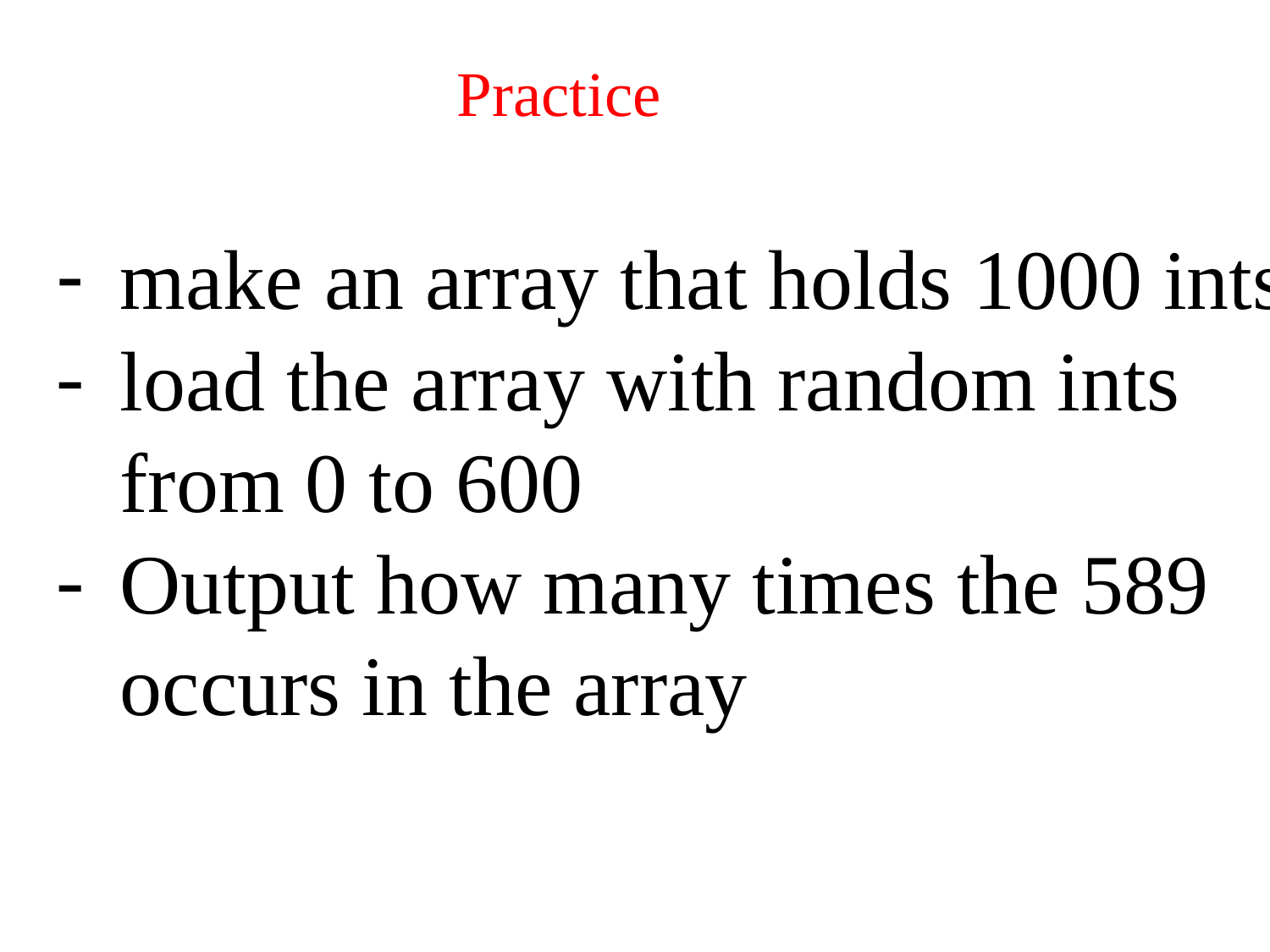

Practice
make an array that holds 1000 ints
load the array with random ints from 0 to 600
Output how many times the 589 occurs in the array